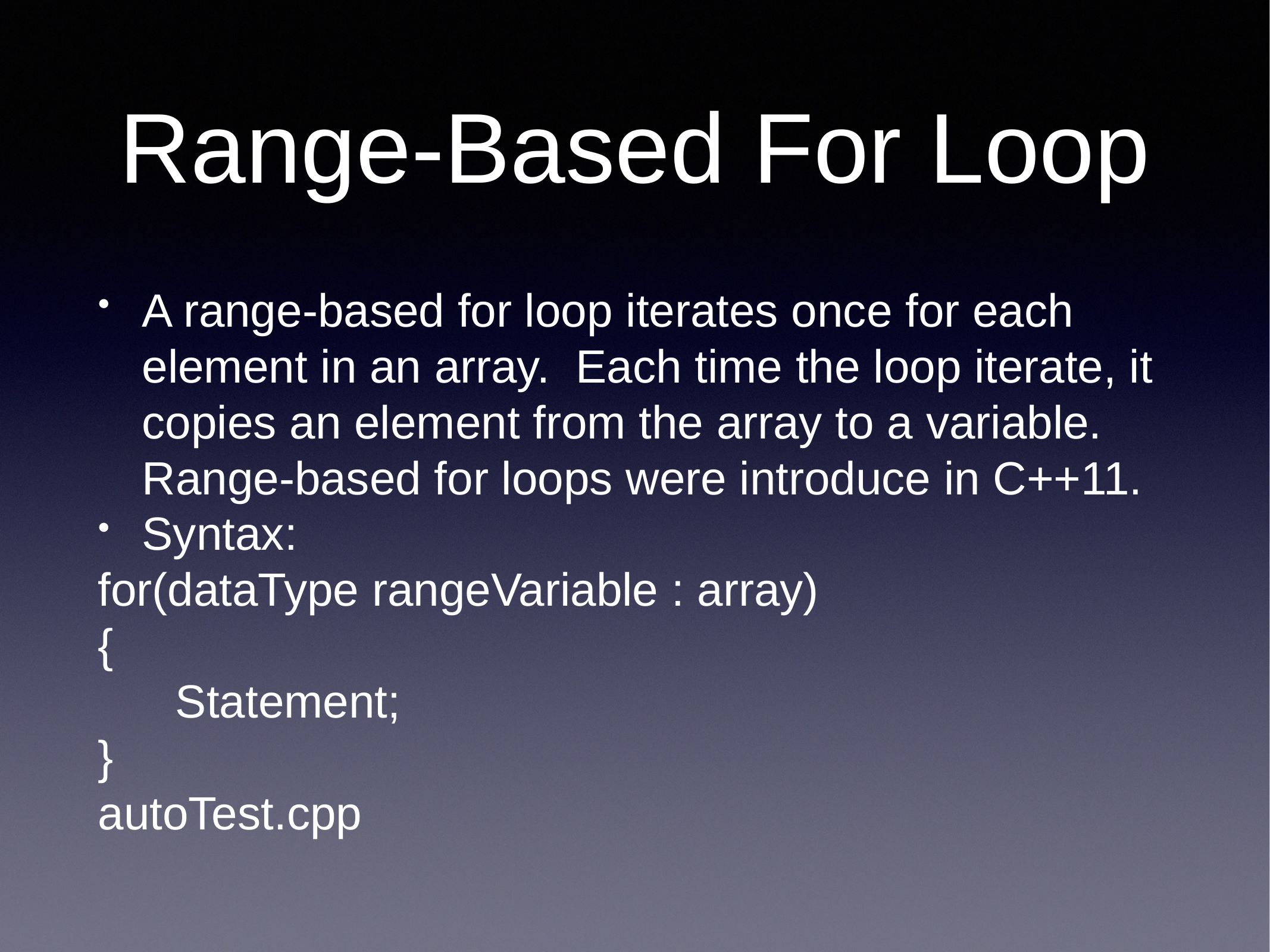

# Range-Based For Loop
A range-based for loop iterates once for each element in an array.  Each time the loop iterate, it copies an element from the array to a variable. Range-based for loops were introduce in C++11.
Syntax:
for(dataType rangeVariable : array)
{
      Statement;
}
autoTest.cpp